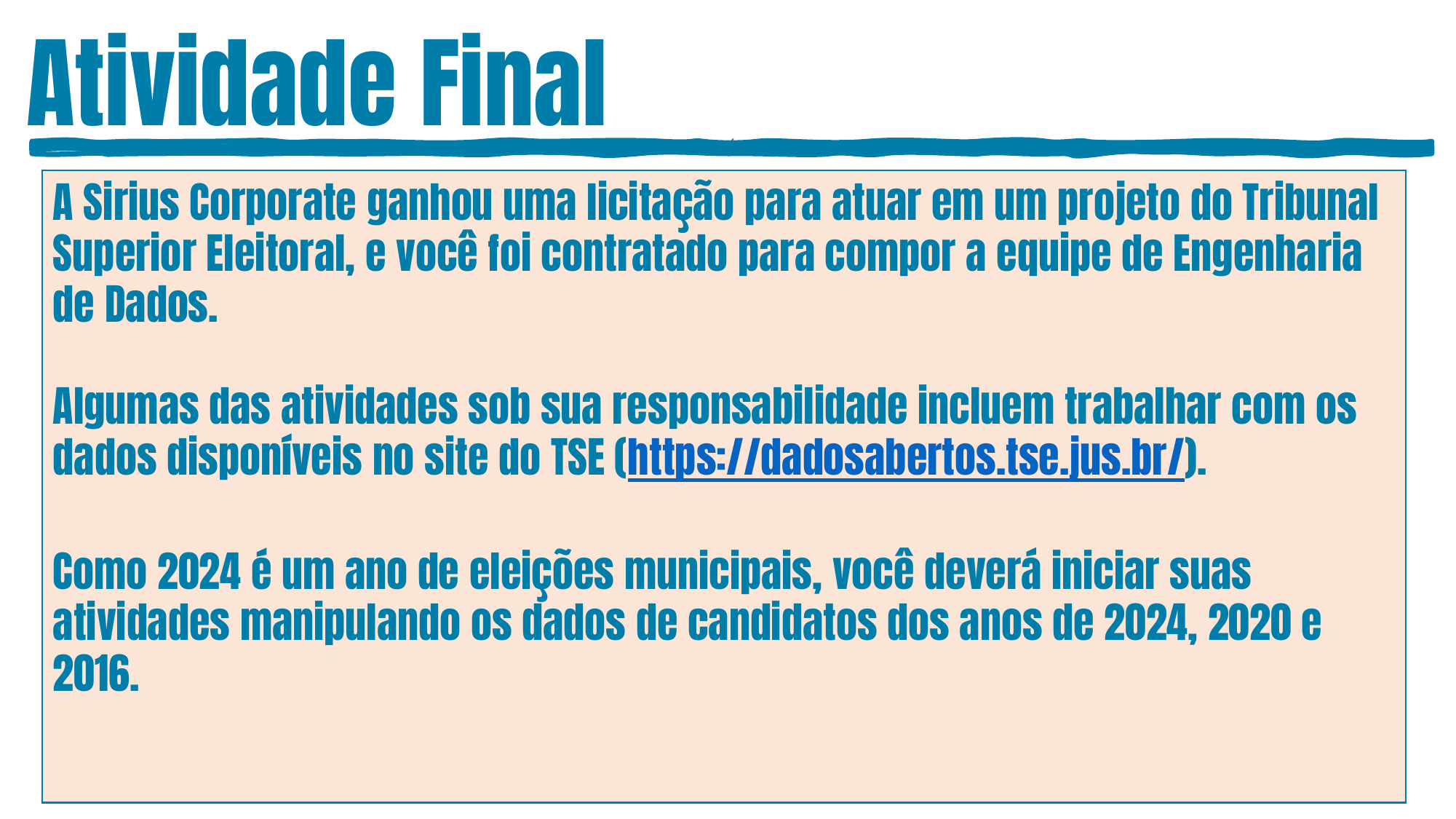

Atividade Final
‘

A Sirius Corporate ganhou uma licitação para atuar em um projeto do Tribunal Superior Eleitoral, e você foi contratado para compor a equipe de Engenharia de Dados.

Algumas das atividades sob sua responsabilidade incluem trabalhar com os dados disponíveis no site do TSE (https://dadosabertos.tse.jus.br/).

Como 2024 é um ano de eleições municipais, você deverá iniciar suas atividades manipulando os dados de candidatos dos anos de 2024, 2020 e 2016.